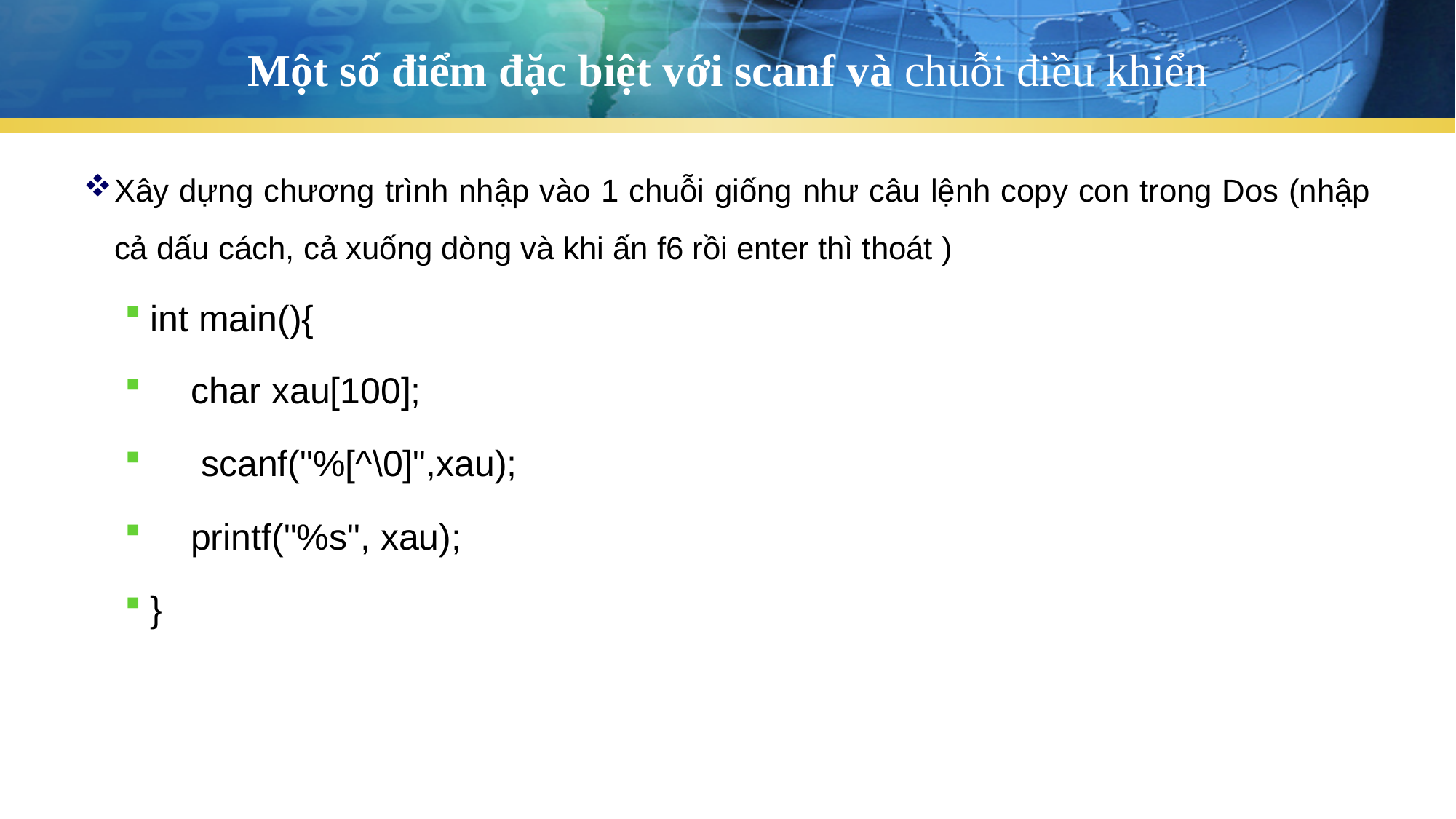

# Một số điểm đặc biệt với scanf và chuỗi điều khiển
Xây dựng chương trình nhập vào 1 chuỗi giống như câu lệnh copy con trong Dos (nhập cả dấu cách, cả xuống dòng và khi ấn f6 rồi enter thì thoát )
int main(){
    char xau[100];
     scanf("%[^\0]",xau);
    printf("%s", xau);
}